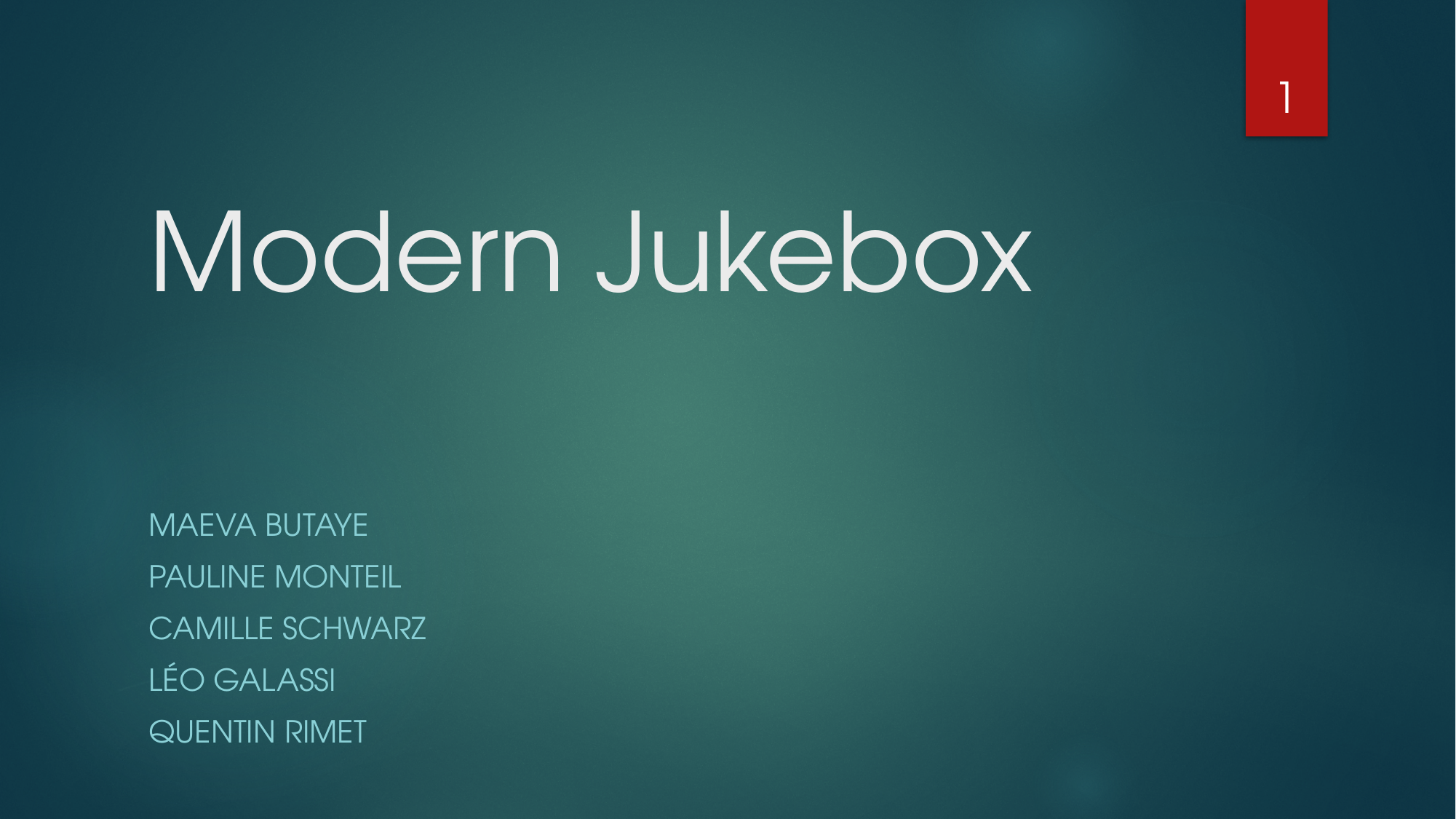

1
# Modern Jukebox
Maeva butaye
Pauline monteil
Camille schwarz
lÉo galassi
Quentin rimet